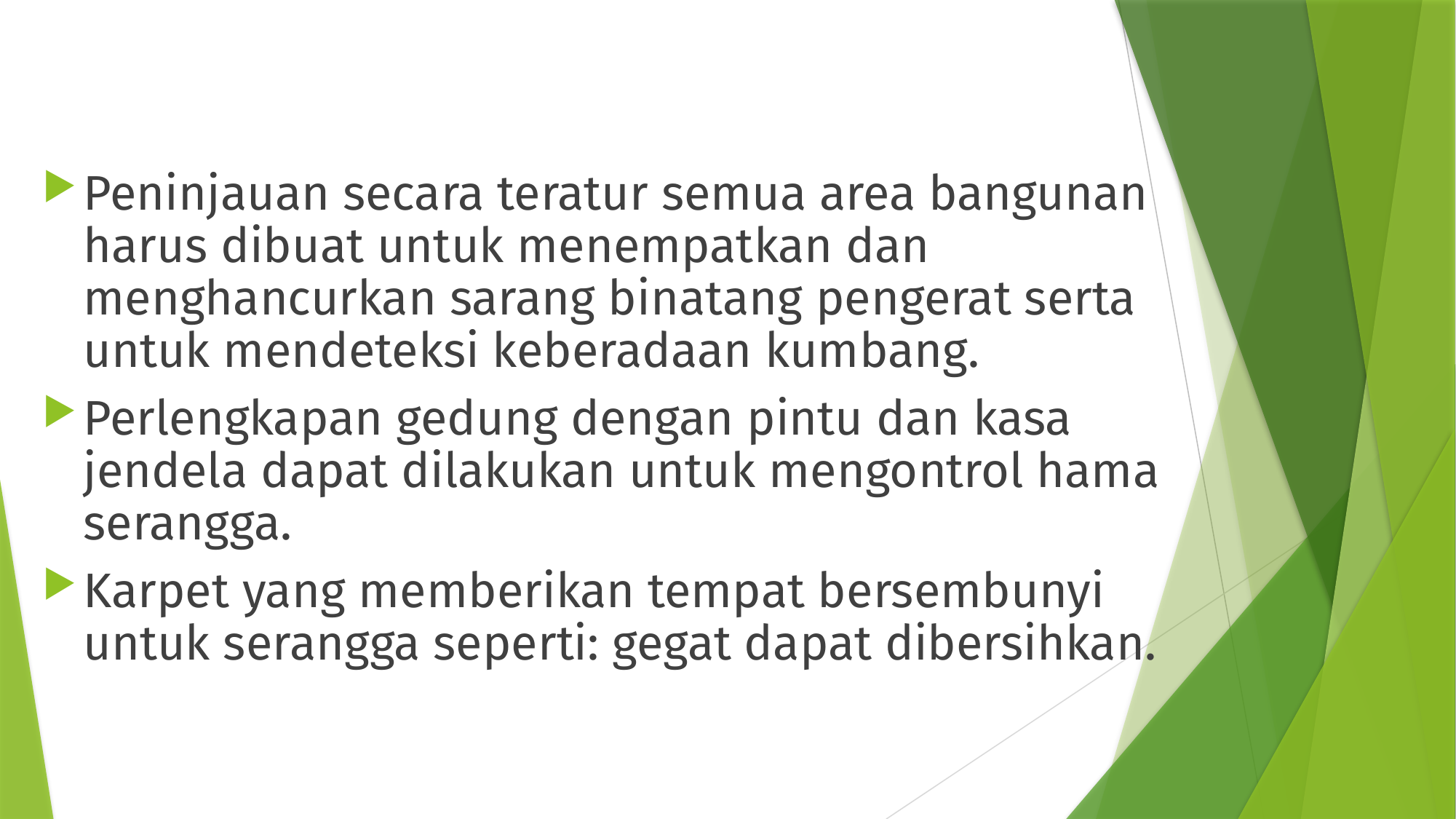

Peninjauan secara teratur semua area bangunan harus dibuat untuk menempatkan dan menghancurkan sarang binatang pengerat serta untuk mendeteksi keberadaan kumbang.
Perlengkapan gedung dengan pintu dan kasa jendela dapat dilakukan untuk mengontrol hama serangga.
Karpet yang memberikan tempat bersembunyi untuk serangga seperti: gegat dapat dibersihkan.